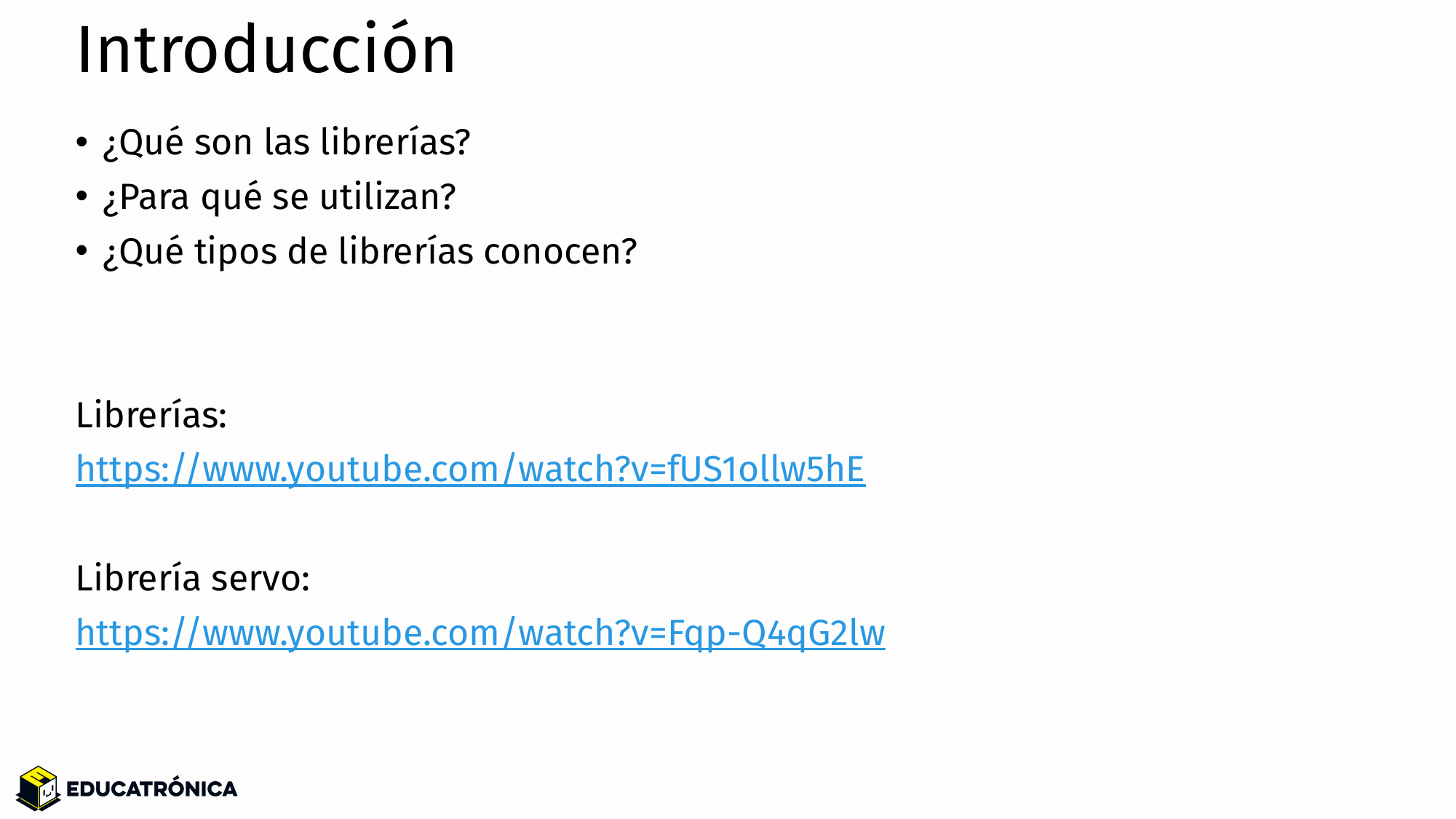

# Introducción
¿Qué son las librerías?
¿Para qué se utilizan?
¿Qué tipos de librerías conocen?

Librerías:
https://www.youtube.com/watch?v=fUS1ollw5hE

Librería servo:
https://www.youtube.com/watch?v=Fqp-Q4qG2lw